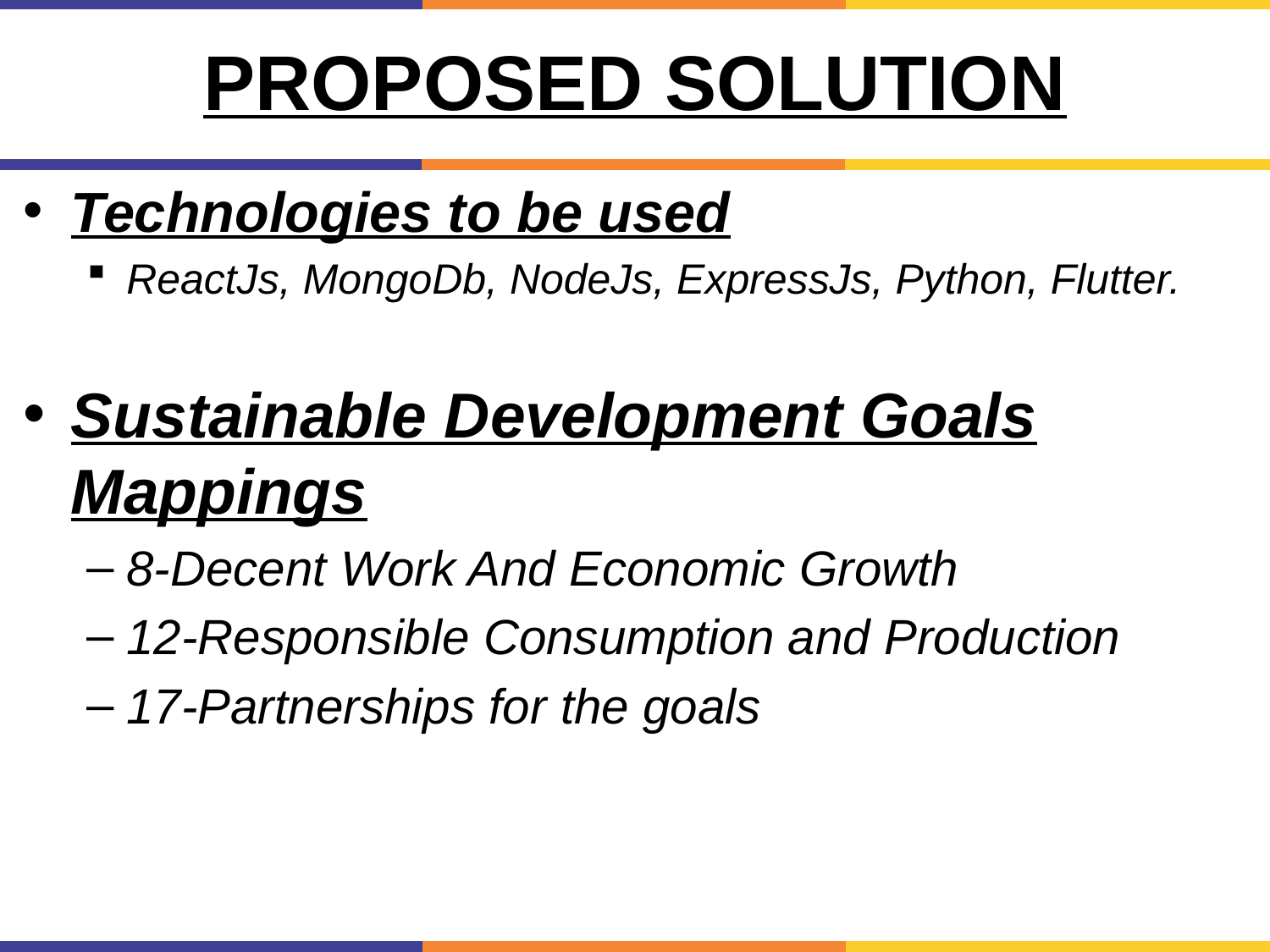

# Proposed Solution
Technologies to be used
ReactJs, MongoDb, NodeJs, ExpressJs, Python, Flutter.

Sustainable Development Goals Mappings
8-Decent Work And Economic Growth
12-Responsible Consumption and Production
17-Partnerships for the goals